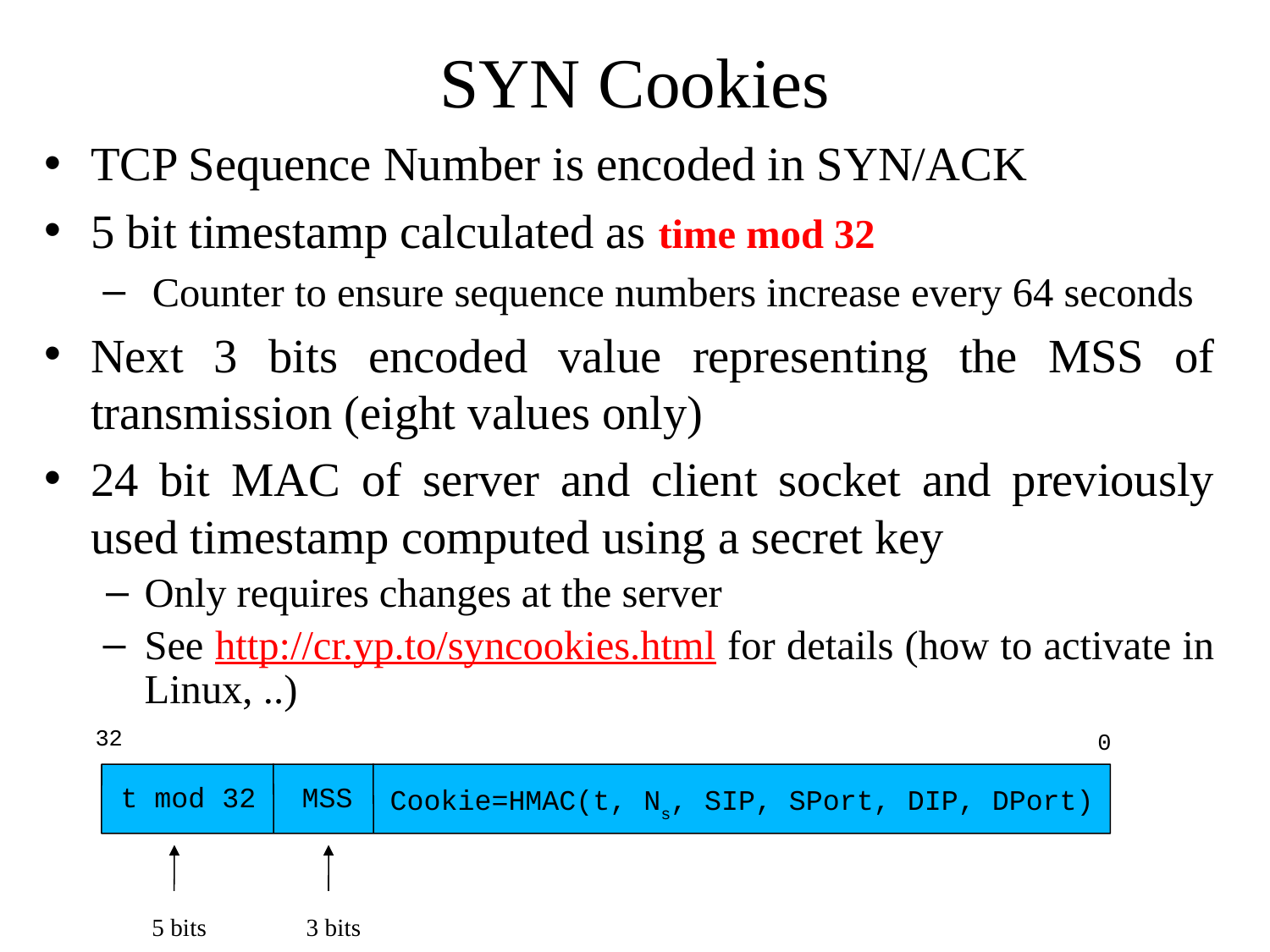

# SYN Cookies
TCP Sequence Number is encoded in SYN/ACK
5 bit timestamp calculated as time mod 32
Counter to ensure sequence numbers increase every 64 seconds
Next 3 bits encoded value representing the MSS of transmission (eight values only)
24 bit MAC of server and client socket and previously used timestamp computed using a secret key
Only requires changes at the server
See http://cr.yp.to/syncookies.html for details (how to activate in Linux, ..)

32
0

t mod 32
MSS
Cookie=HMAC(t, Ns, SIP, SPort, DIP, DPort)

5 bits
3 bits